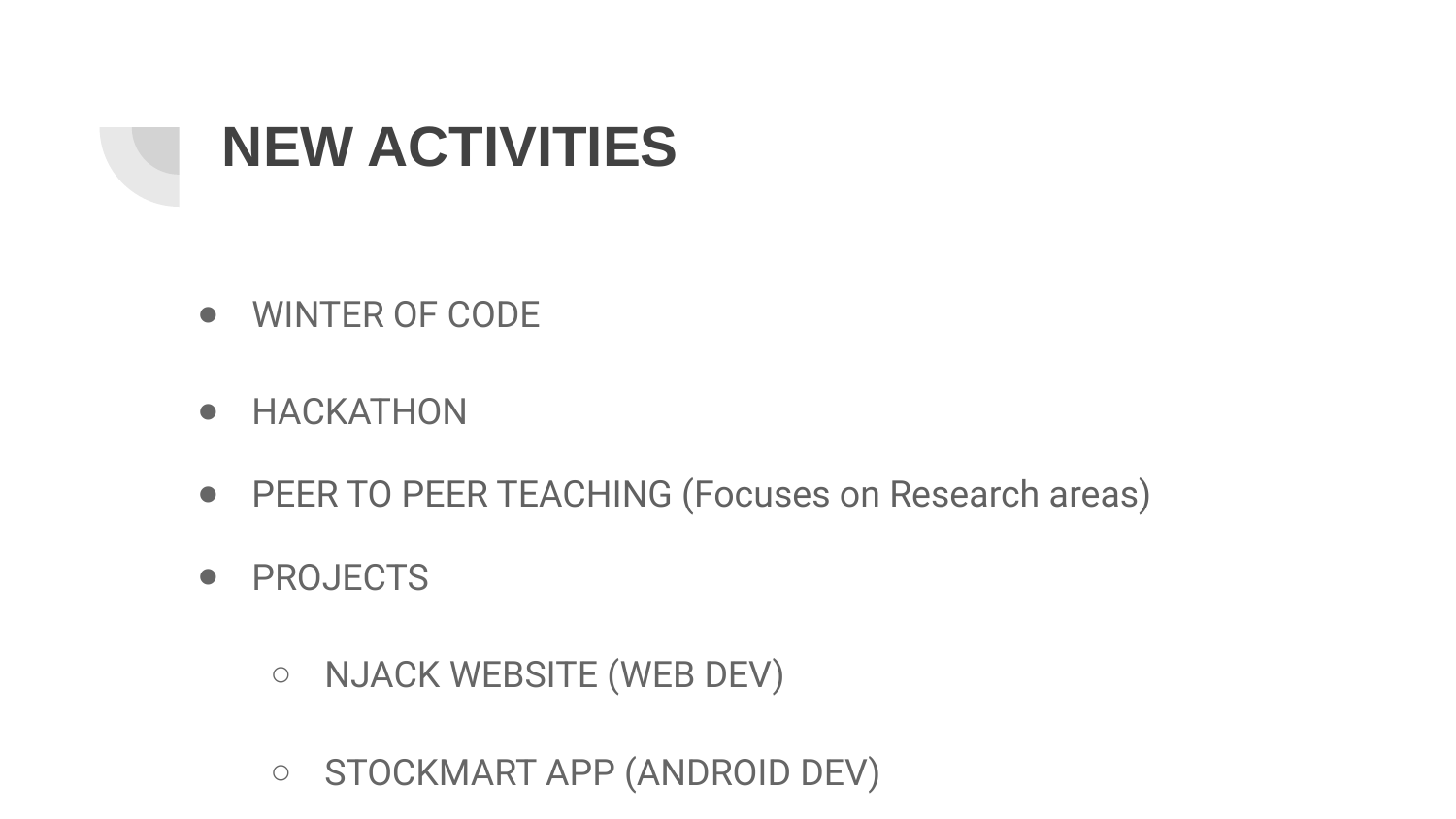

# NEW ACTIVITIES
WINTER OF CODE
HACKATHON
PEER TO PEER TEACHING (Focuses on Research areas)
PROJECTS
NJACK WEBSITE (WEB DEV)
STOCKMART APP (ANDROID DEV)